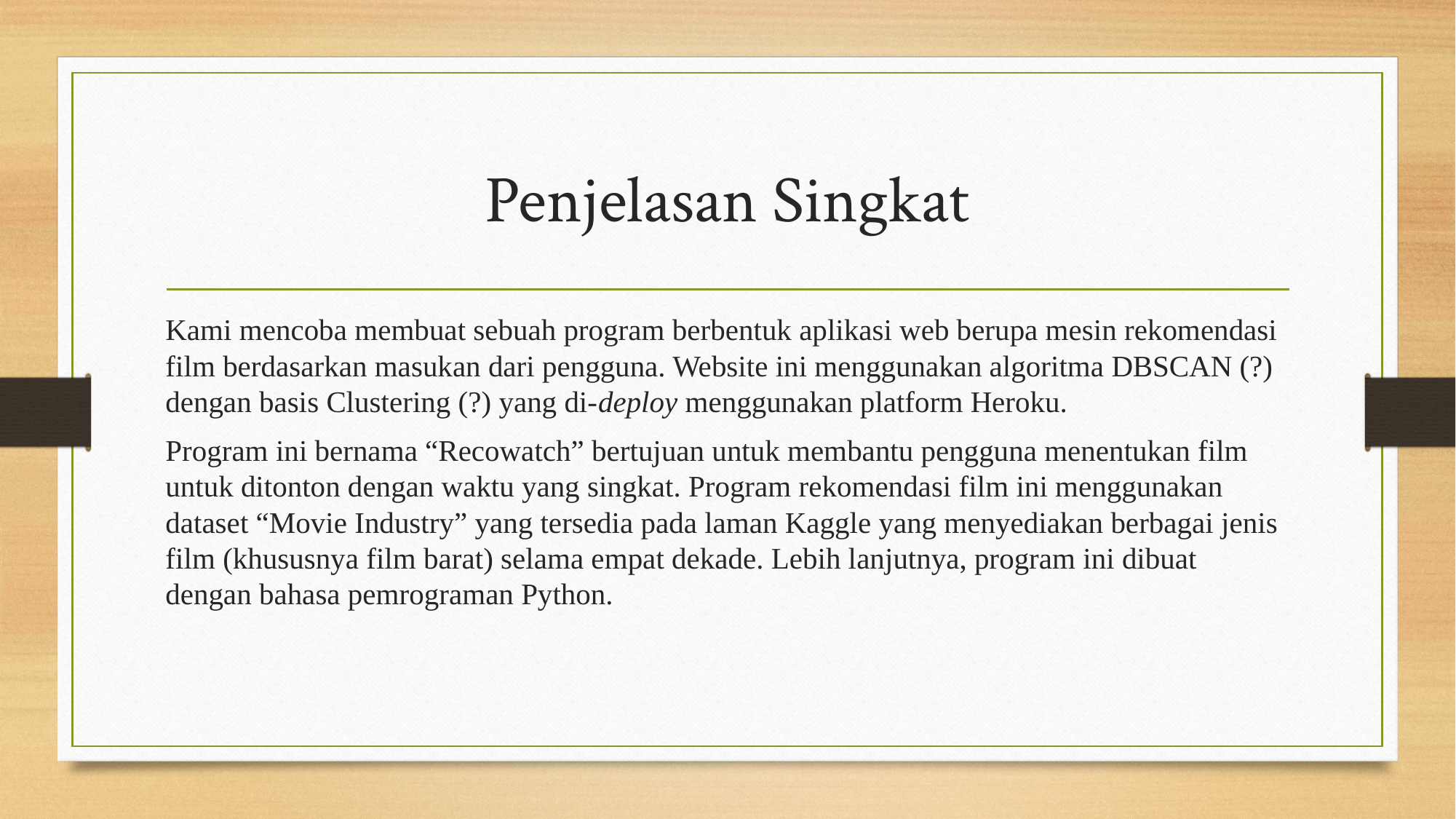

# Penjelasan Singkat
Kami mencoba membuat sebuah program berbentuk aplikasi web berupa mesin rekomendasi film berdasarkan masukan dari pengguna. Website ini menggunakan algoritma DBSCAN (?) dengan basis Clustering (?) yang di-deploy menggunakan platform Heroku.
Program ini bernama “Recowatch” bertujuan untuk membantu pengguna menentukan film untuk ditonton dengan waktu yang singkat. Program rekomendasi film ini menggunakan dataset “Movie Industry” yang tersedia pada laman Kaggle yang menyediakan berbagai jenis film (khususnya film barat) selama empat dekade. Lebih lanjutnya, program ini dibuat dengan bahasa pemrograman Python.